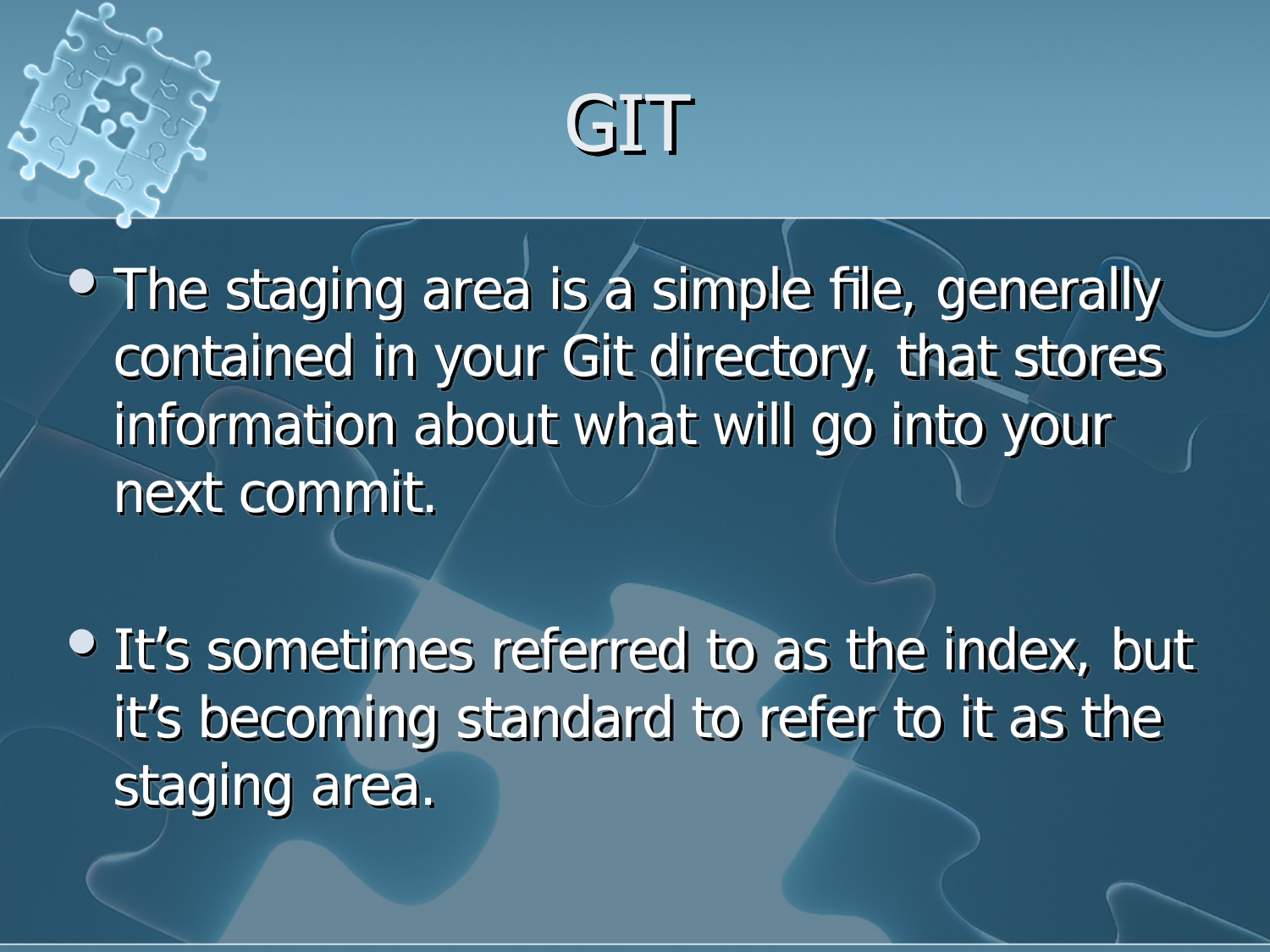

# GIT
The staging area is a simple file, generally contained in your Git directory, that stores information about what will go into your next commit.

It’s sometimes referred to as the index, but it’s becoming standard to refer to it as the staging area.